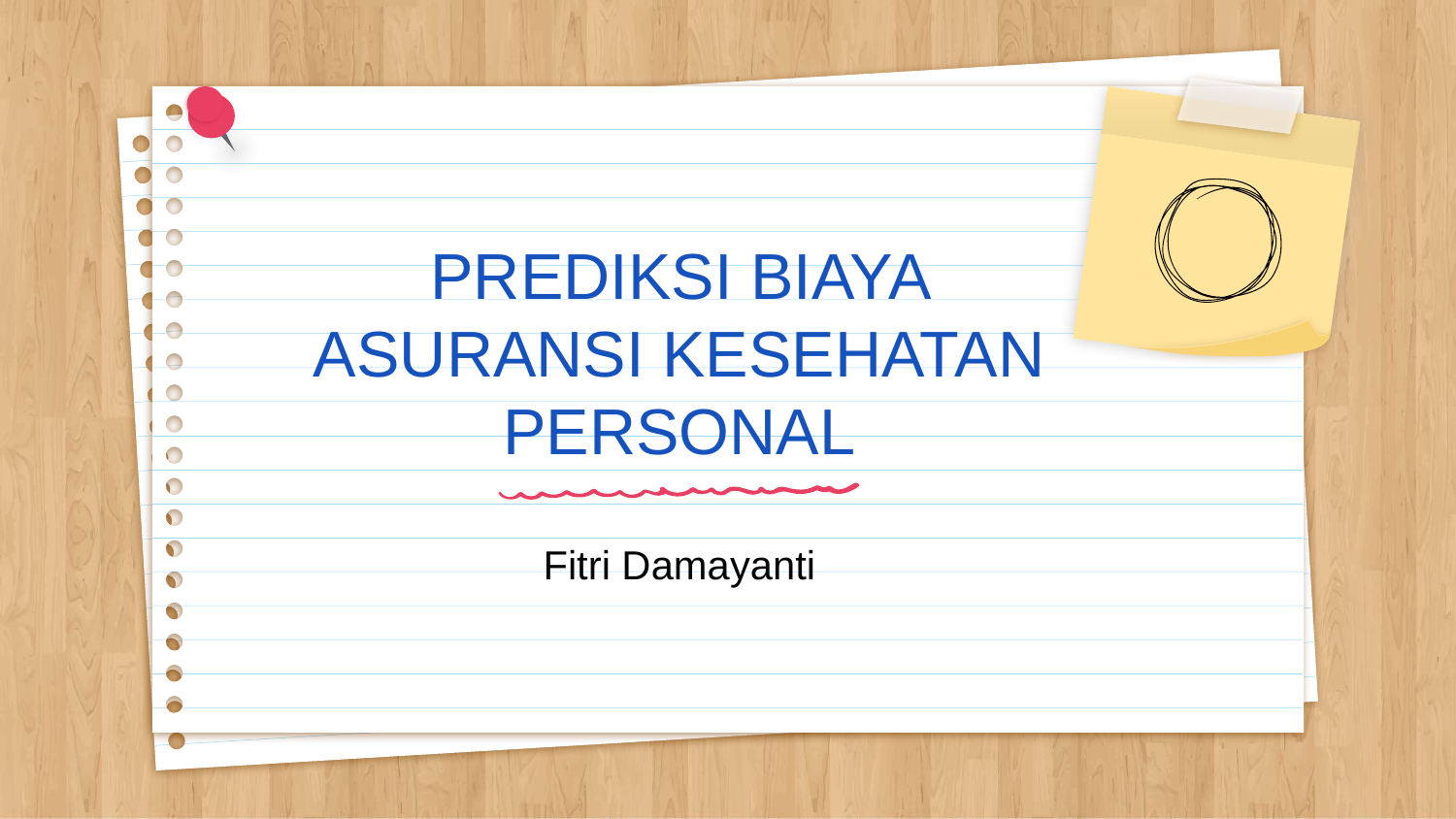

# PREDIKSI BIAYA ASURANSI KESEHATAN PERSONAL

Fitri Damayanti